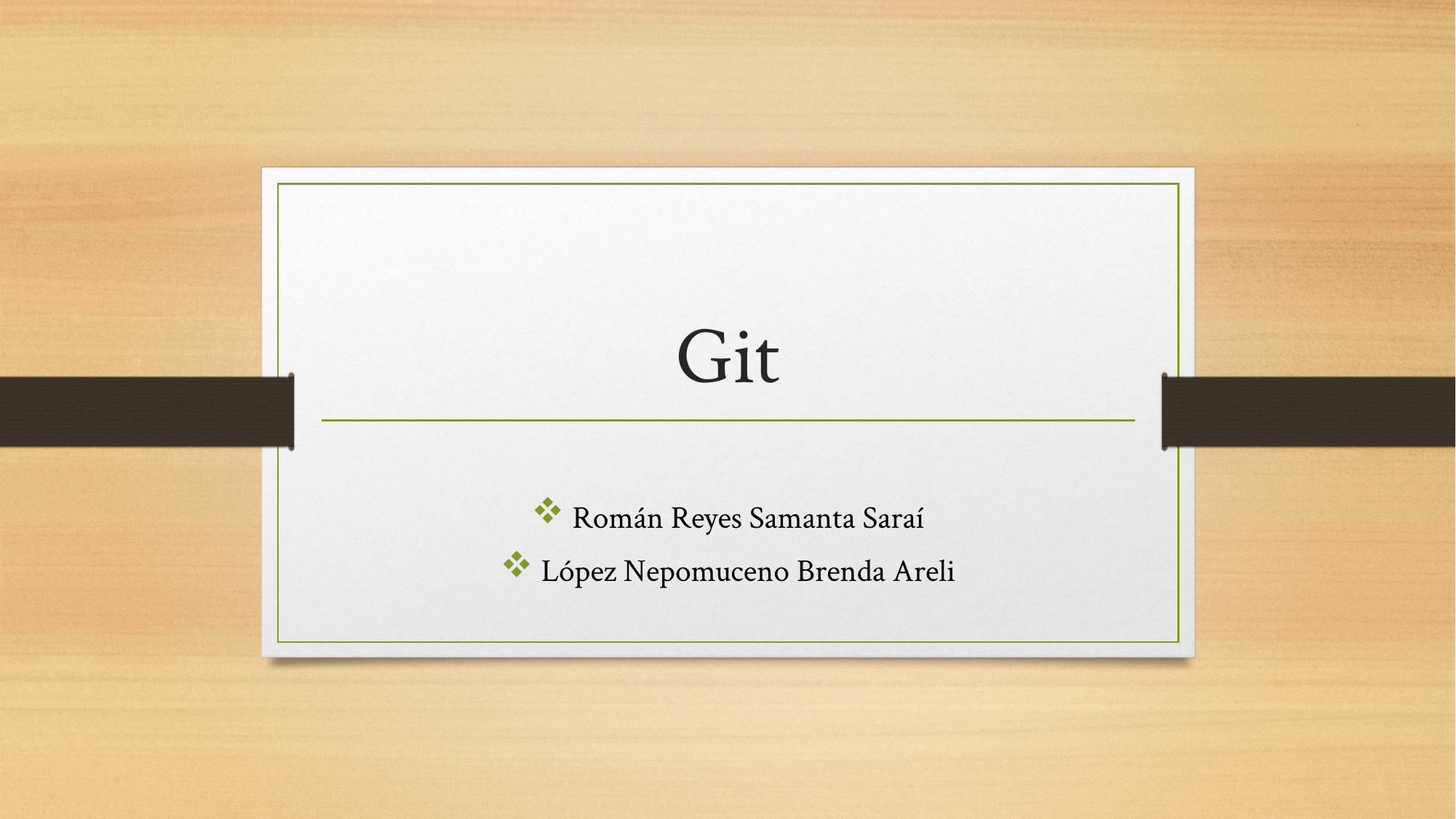

# Git

Román Reyes Samanta Saraí
López Nepomuceno Brenda Areli